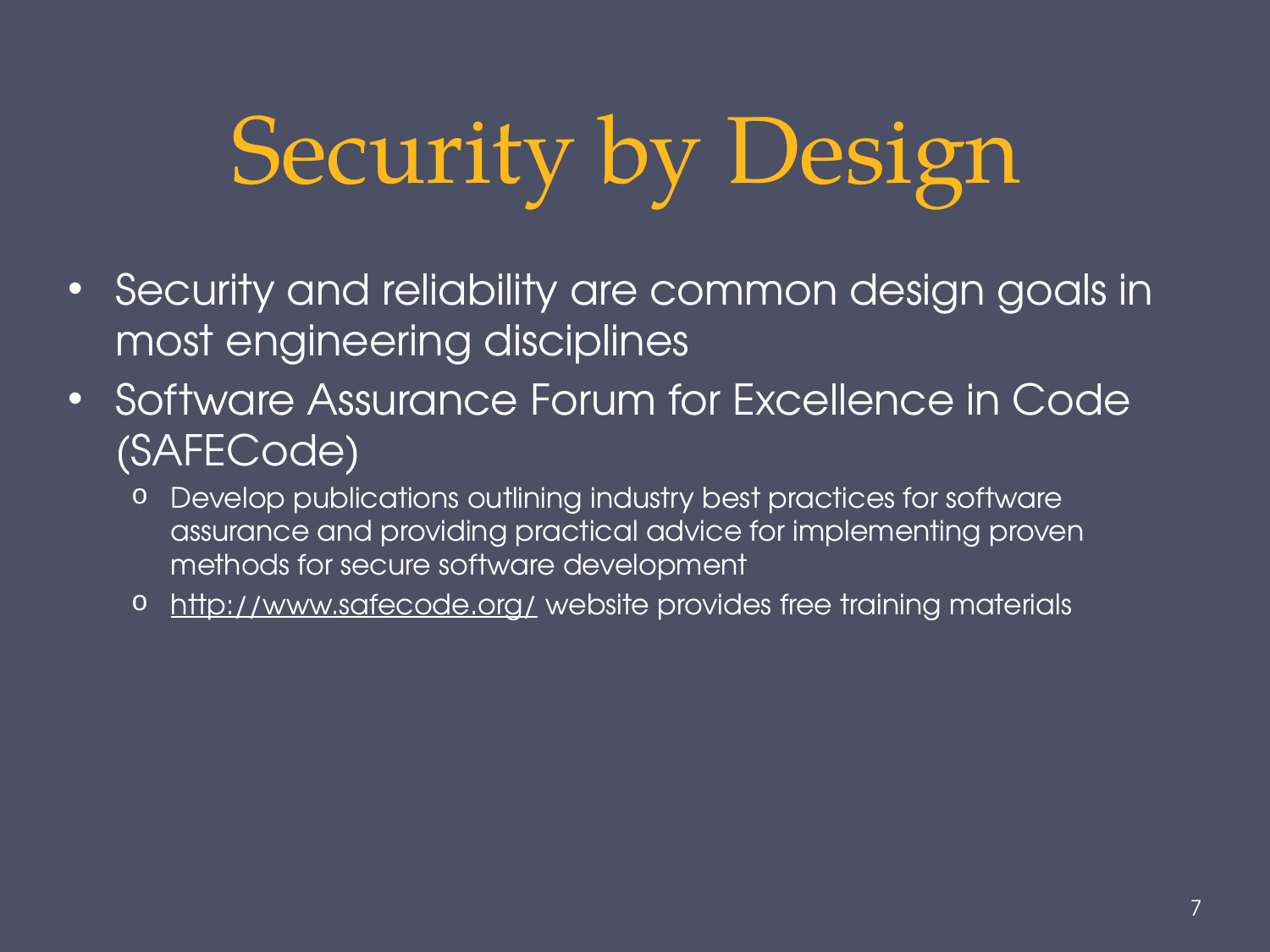

# Security by Design
Security and reliability are common design goals in most engineering disciplines
Software Assurance Forum for Excellence in Code (SAFECode)
Develop publications outlining industry best practices for software assurance and providing practical advice for implementing proven methods for secure software development
http://www.safecode.org/ website provides free training materials
7